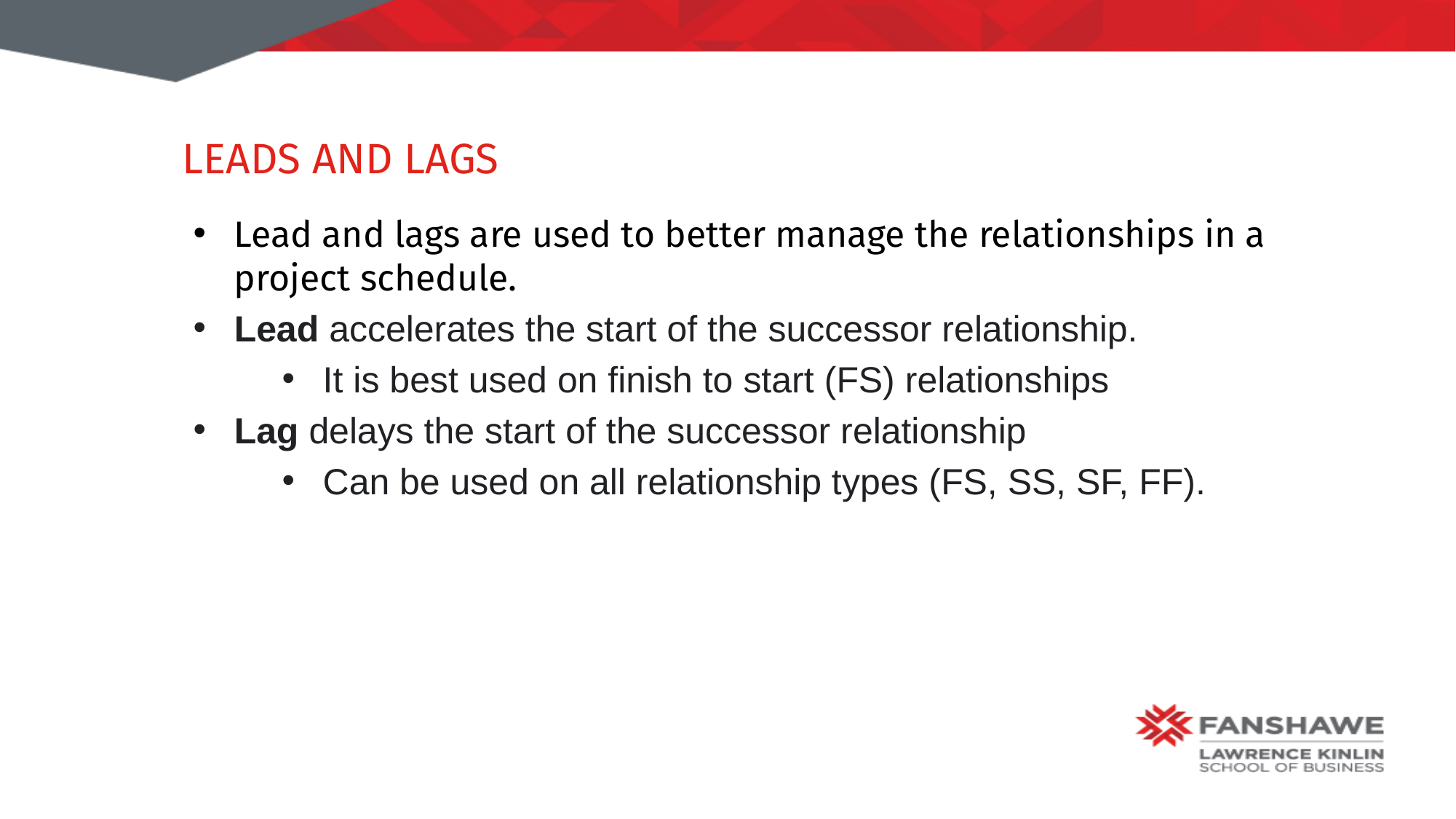

# Leads and Lags
Lead and lags are used to better manage the relationships in a project schedule.
Lead accelerates the start of the successor relationship.
It is best used on finish to start (FS) relationships
Lag delays the start of the successor relationship
Can be used on all relationship types (FS, SS, SF, FF).